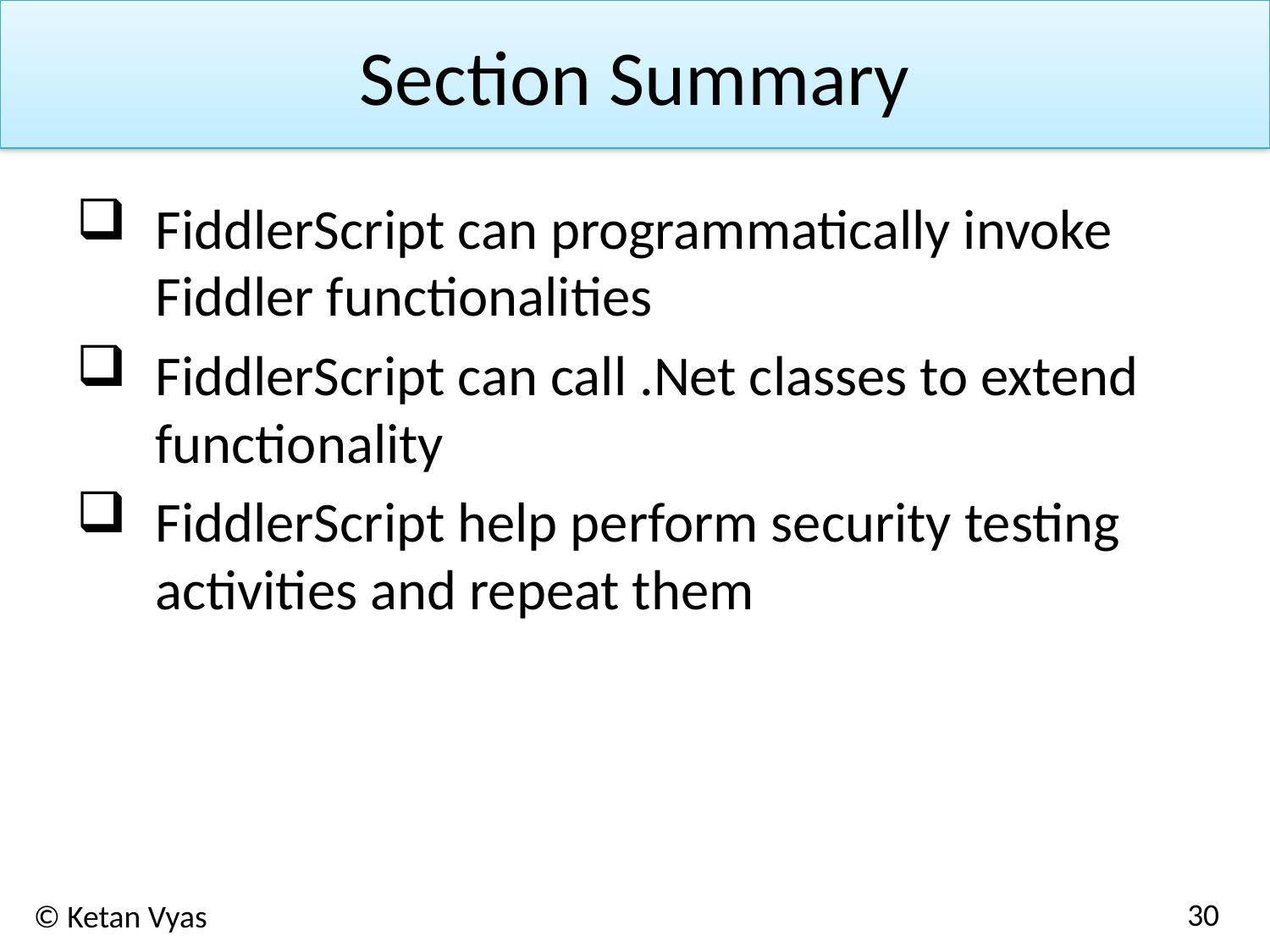

# Section Summary
FiddlerScript can programmatically invoke Fiddler functionalities
FiddlerScript can call .Net classes to extend functionality
FiddlerScript help perform security testing activities and repeat them